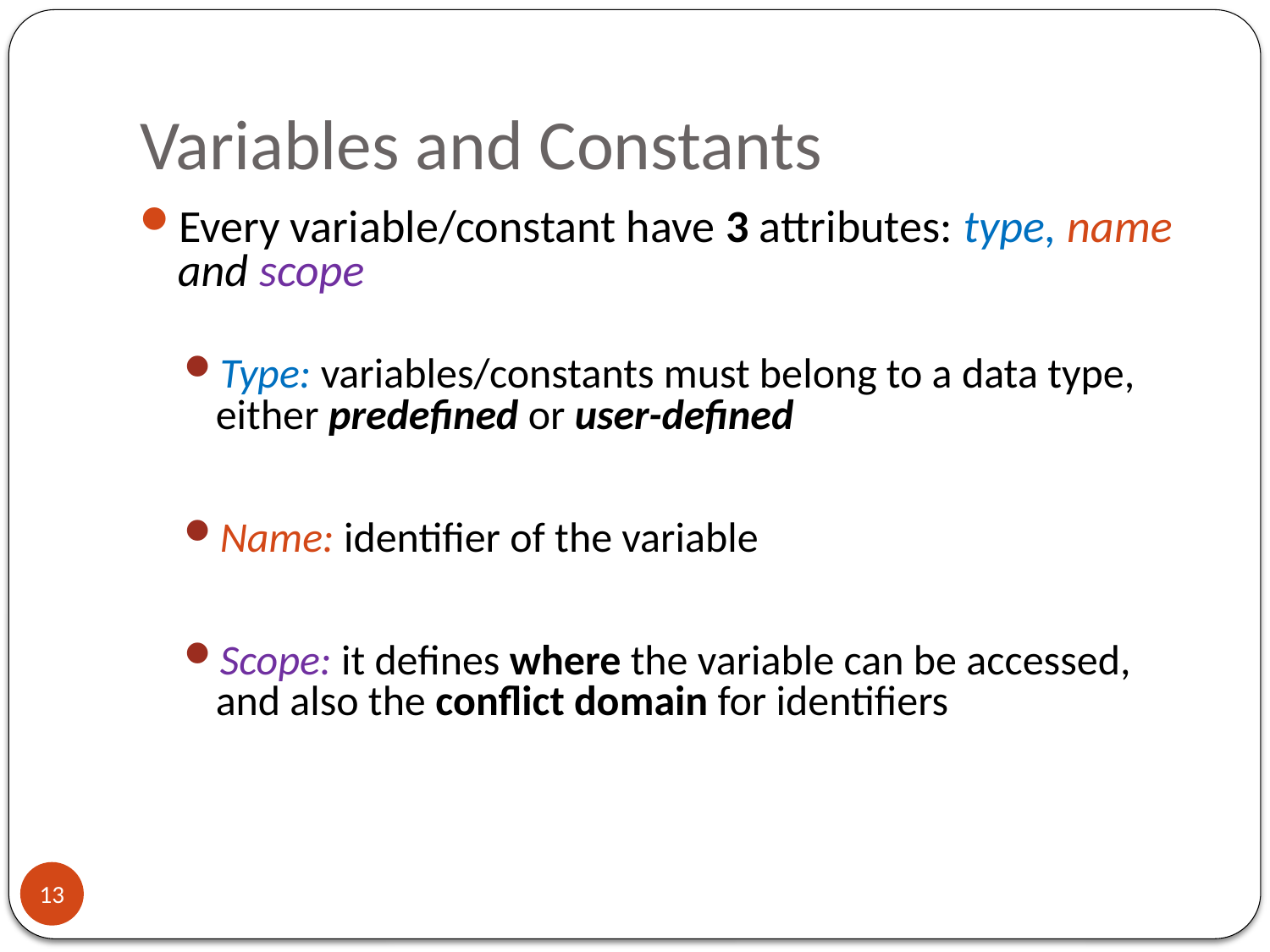

# Variables and Constants
Every variable/constant have 3 attributes: type, name and scope

Type: variables/constants must belong to a data type, either predefined or user-defined

Name: identifier of the variable

Scope: it defines where the variable can be accessed, and also the conflict domain for identifiers
13